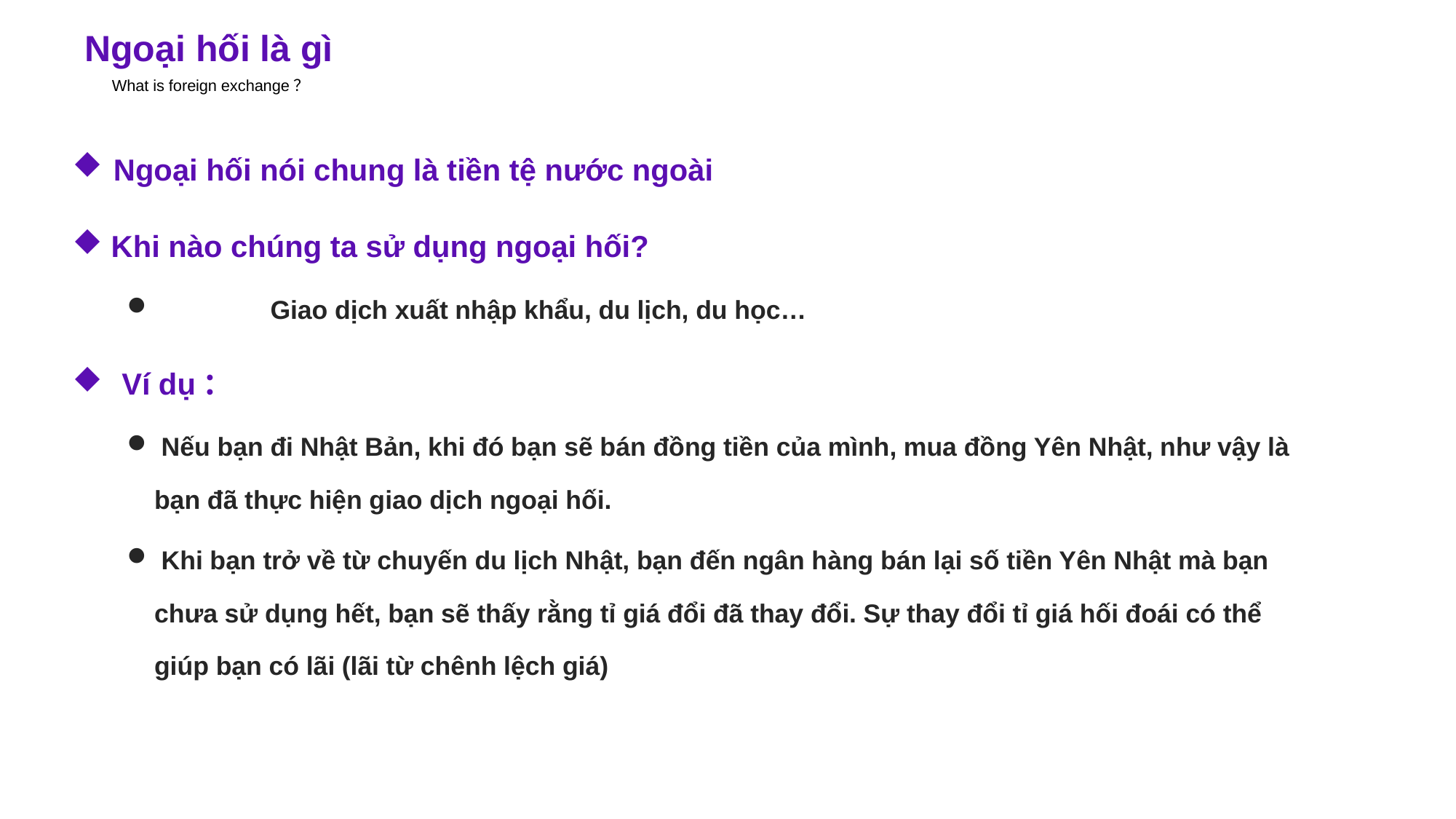

Ngoại hối là gì
What is foreign exchange？
Ngoại hối nói chung là tiền tệ nước ngoài
 Khi nào chúng ta sử dụng ngoại hối?
	 Giao dịch xuất nhập khẩu, du lịch, du học…
 Ví dụ：
 Nếu bạn đi Nhật Bản, khi đó bạn sẽ bán đồng tiền của mình, mua đồng Yên Nhật, như vậy là bạn đã thực hiện giao dịch ngoại hối.
 Khi bạn trở về từ chuyến du lịch Nhật, bạn đến ngân hàng bán lại số tiền Yên Nhật mà bạn chưa sử dụng hết, bạn sẽ thấy rằng tỉ giá đổi đã thay đổi. Sự thay đổi tỉ giá hối đoái có thể giúp bạn có lãi (lãi từ chênh lệch giá)